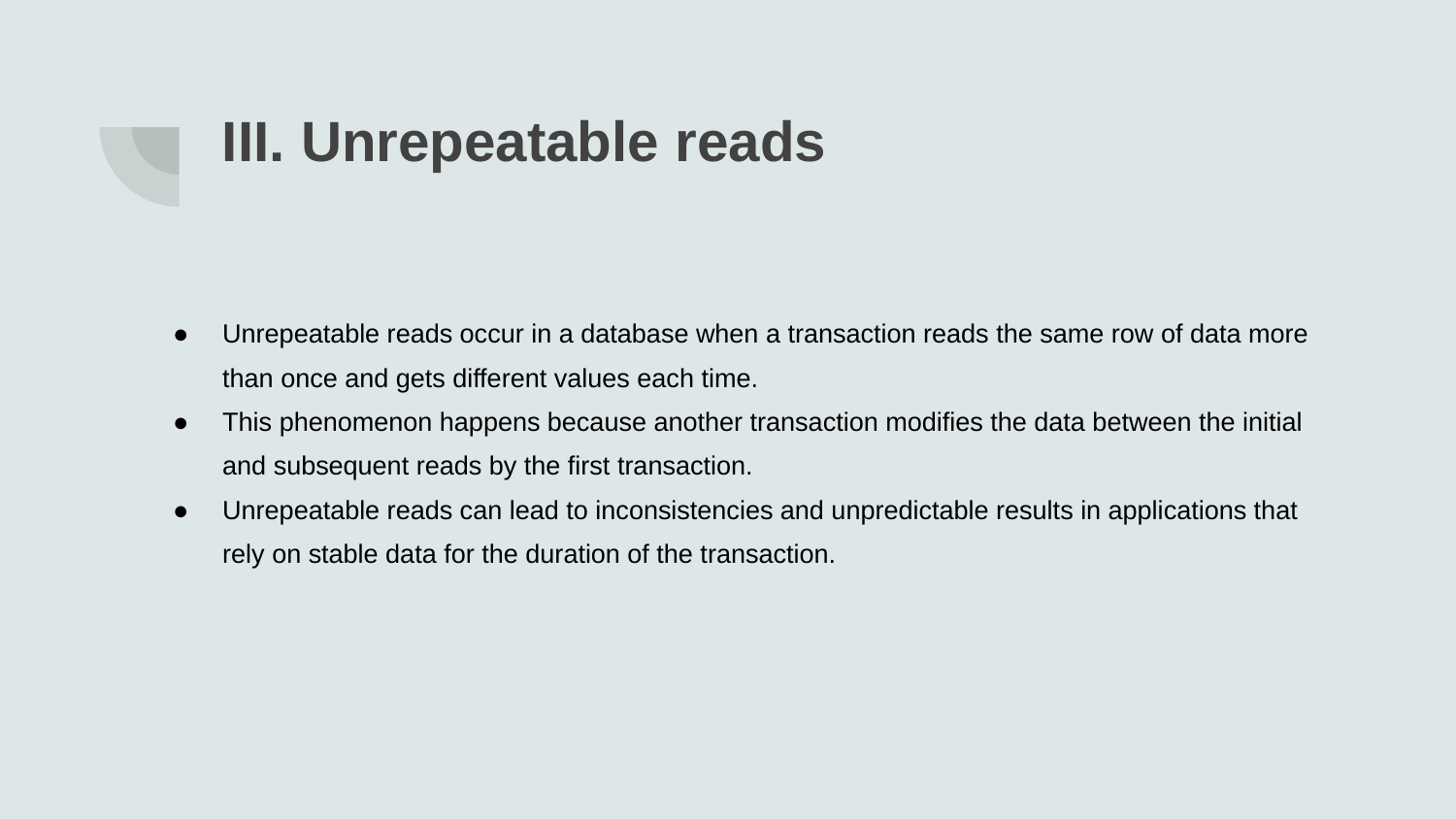

# III. Unrepeatable reads
Unrepeatable reads occur in a database when a transaction reads the same row of data more than once and gets different values each time.
This phenomenon happens because another transaction modifies the data between the initial and subsequent reads by the first transaction.
Unrepeatable reads can lead to inconsistencies and unpredictable results in applications that rely on stable data for the duration of the transaction.